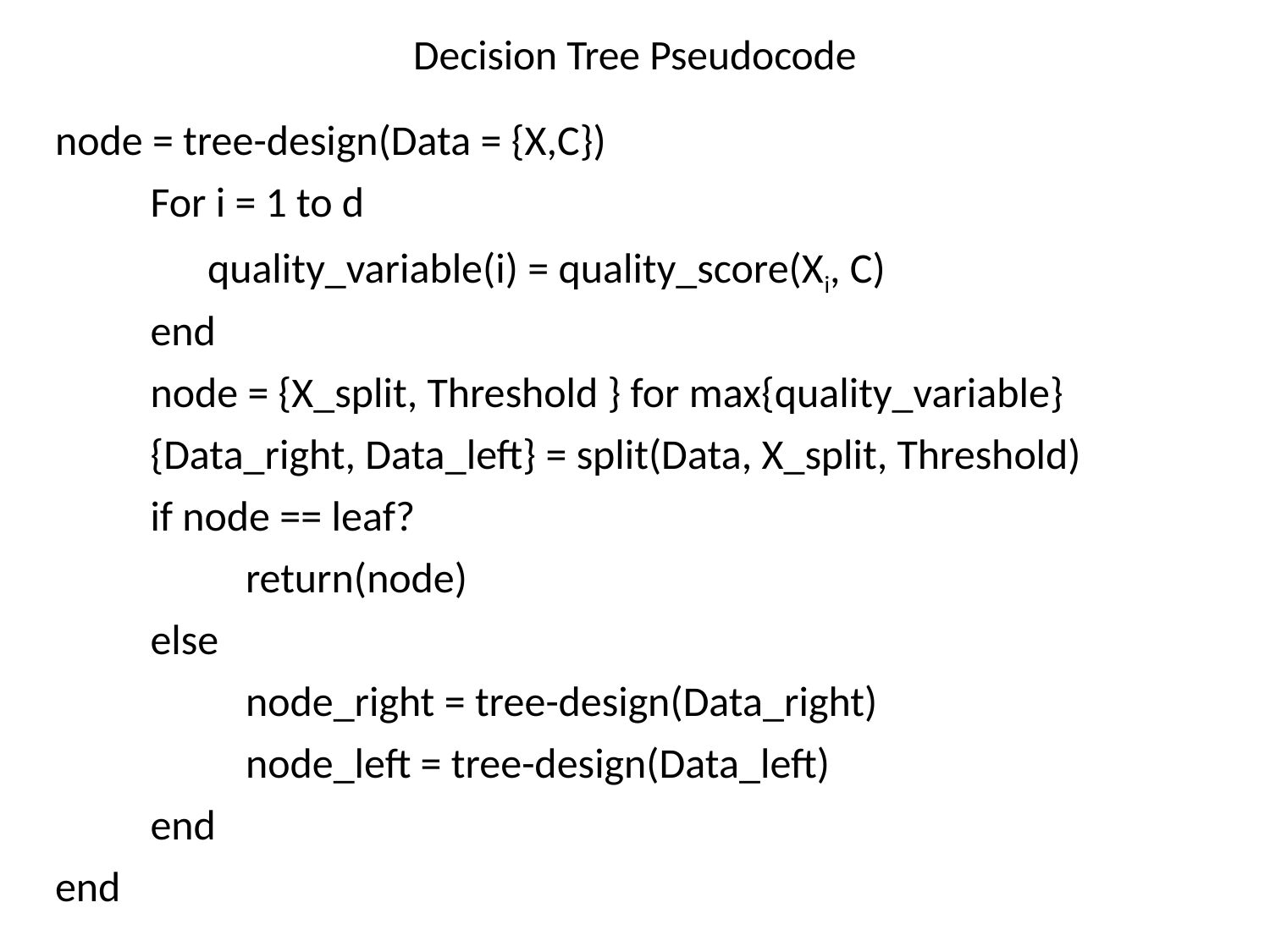

# Decision Tree Pseudocode
node = tree-design(Data = {X,C})
	For i = 1 to d
	      quality_variable(i) = quality_score(Xi, C)
	end
	node = {X_split, Threshold } for max{quality_variable}
	{Data_right, Data_left} = split(Data, X_split, Threshold)
	if node == leaf?
		return(node)
	else
		node_right = tree-design(Data_right)
		node_left = tree-design(Data_left)
	end
end